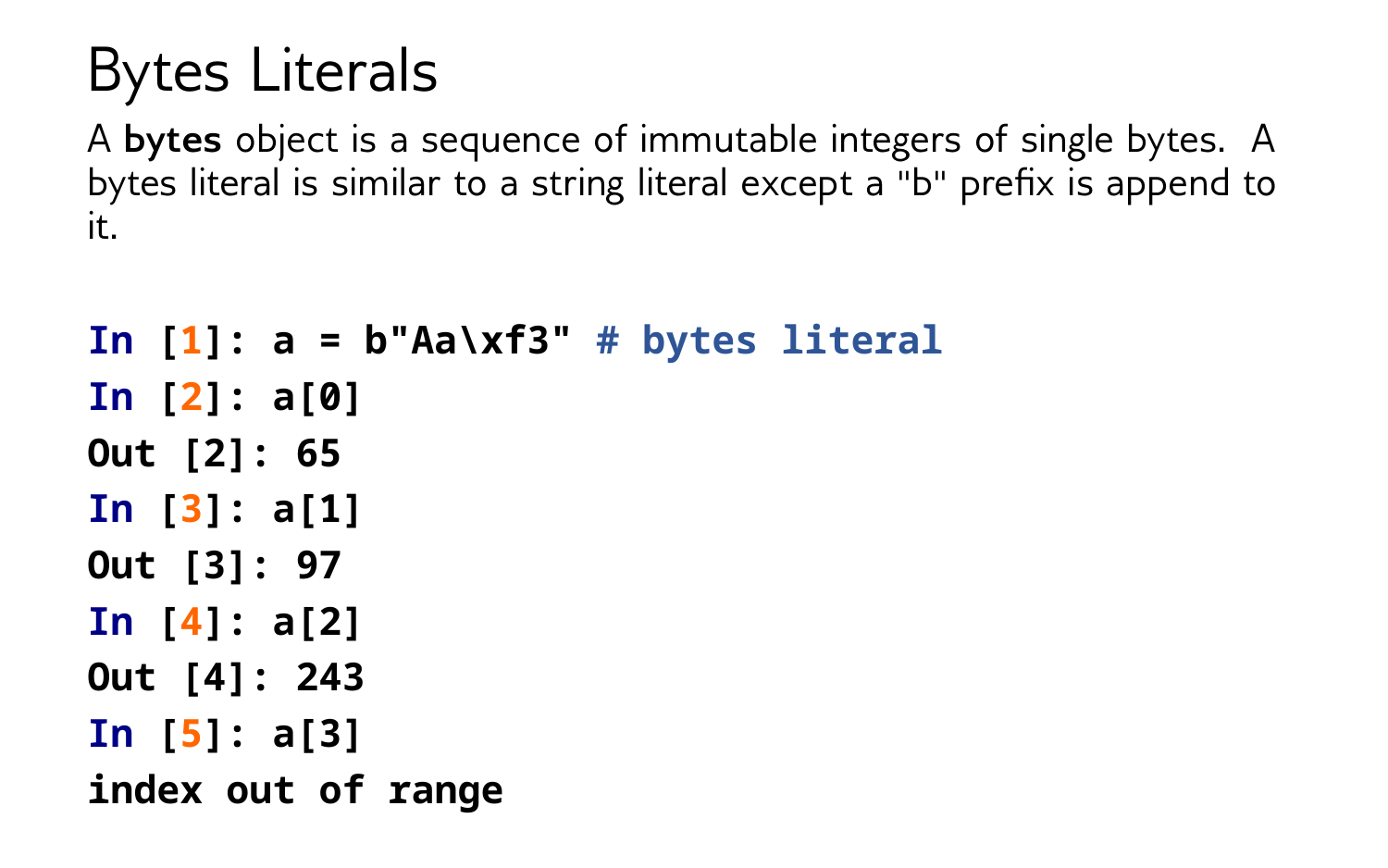

# Bytes Literals
A bytes object is a sequence of immutable integers of single bytes.  A bytes literal is similar to a string literal except a "b" prefix is append to it.

In [1]: a = b"Aa\xf3" # bytes literal
In [2]: a[0]
Out [2]: 65
In [3]: a[1]
Out [3]: 97
In [4]: a[2]
Out [4]: 243
In [5]: a[3]
index out of range